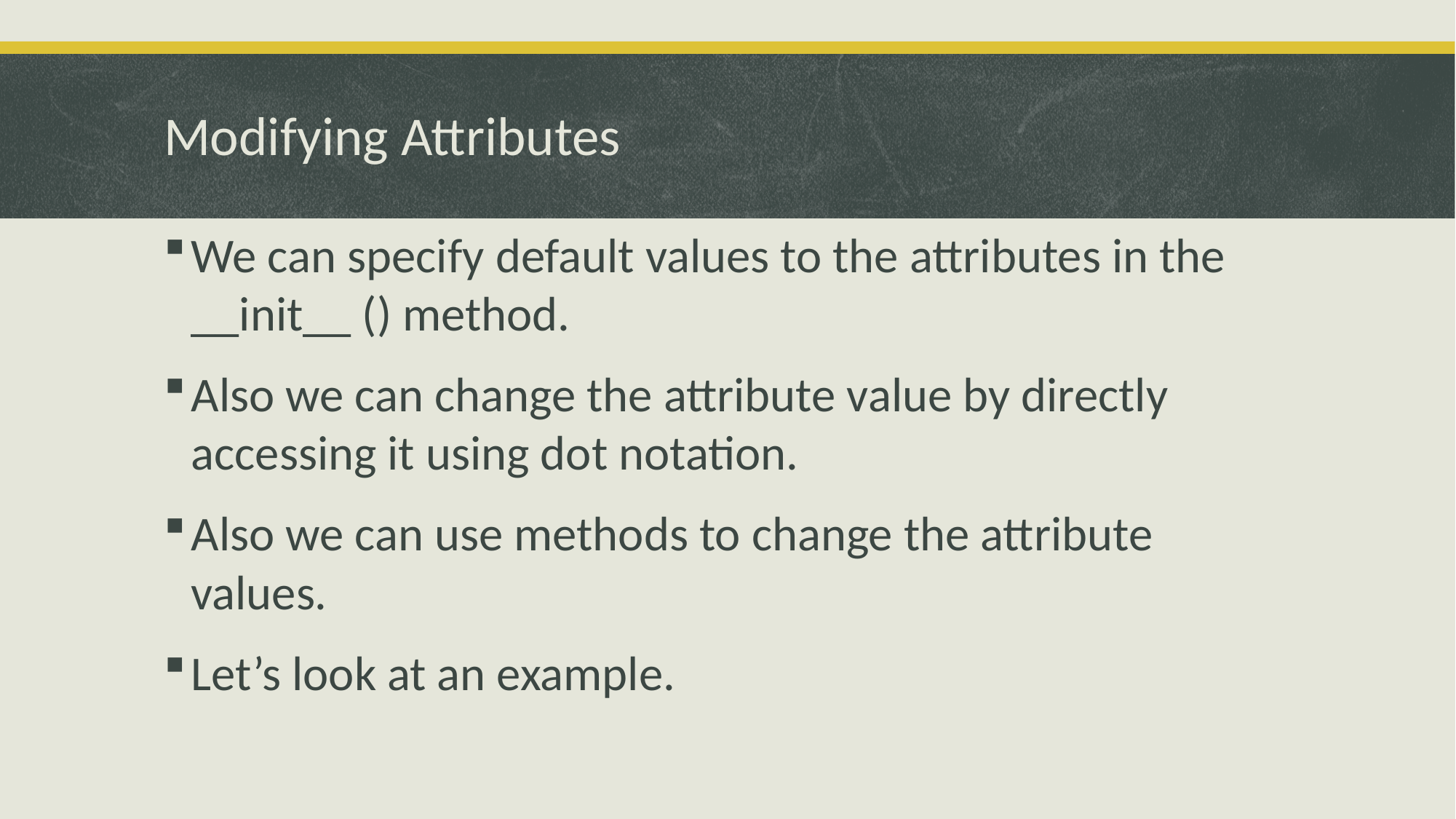

# Modifying Attributes
We can specify default values to the attributes in the __init__ () method.
Also we can change the attribute value by directly accessing it using dot notation.
Also we can use methods to change the attribute values.
Let’s look at an example.